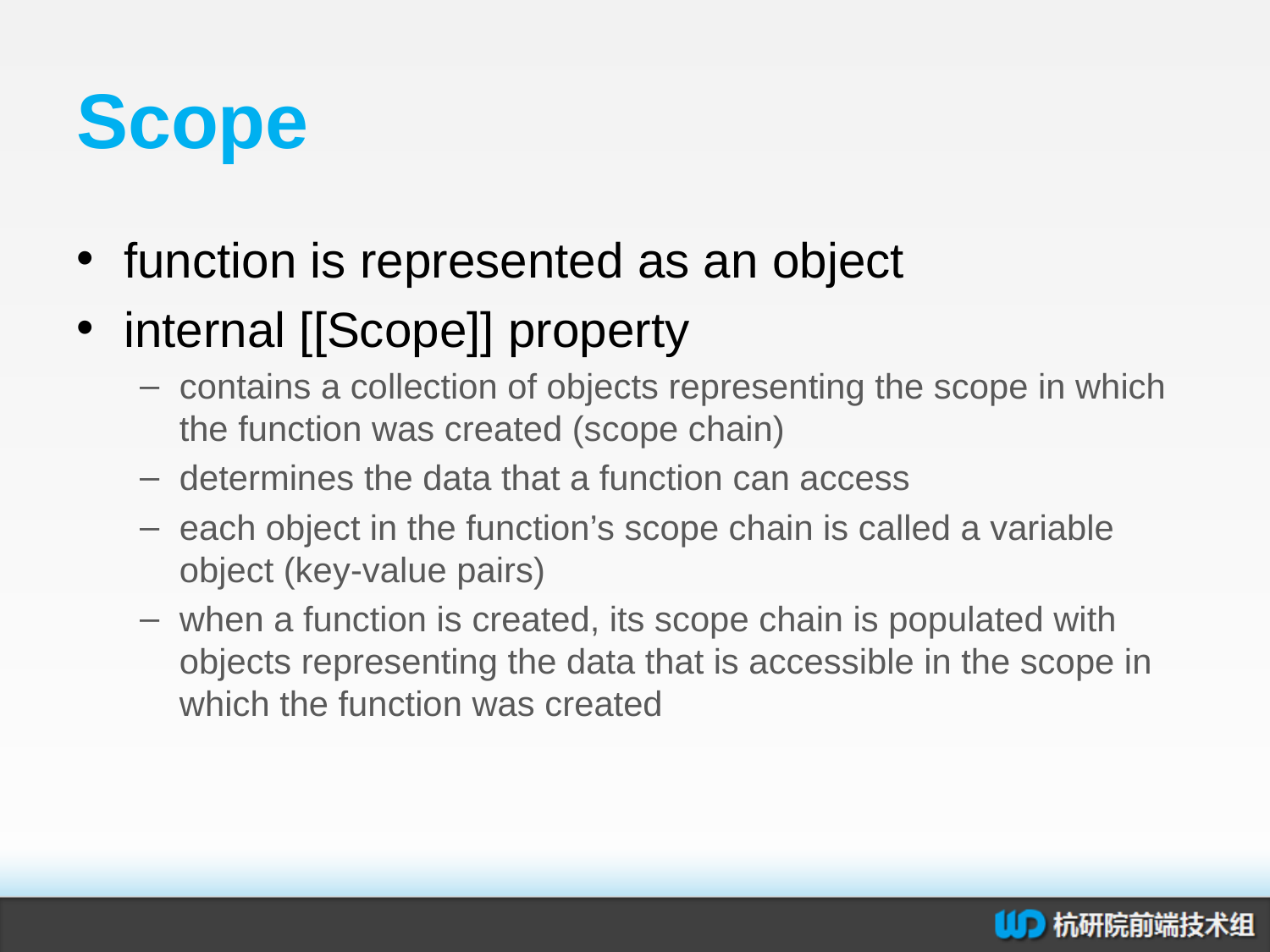

# Scope
function is represented as an object
internal [[Scope]] property
contains a collection of objects representing the scope in which the function was created (scope chain)
determines the data that a function can access
each object in the function’s scope chain is called a variable object (key-value pairs)
when a function is created, its scope chain is populated with objects representing the data that is accessible in the scope in which the function was created